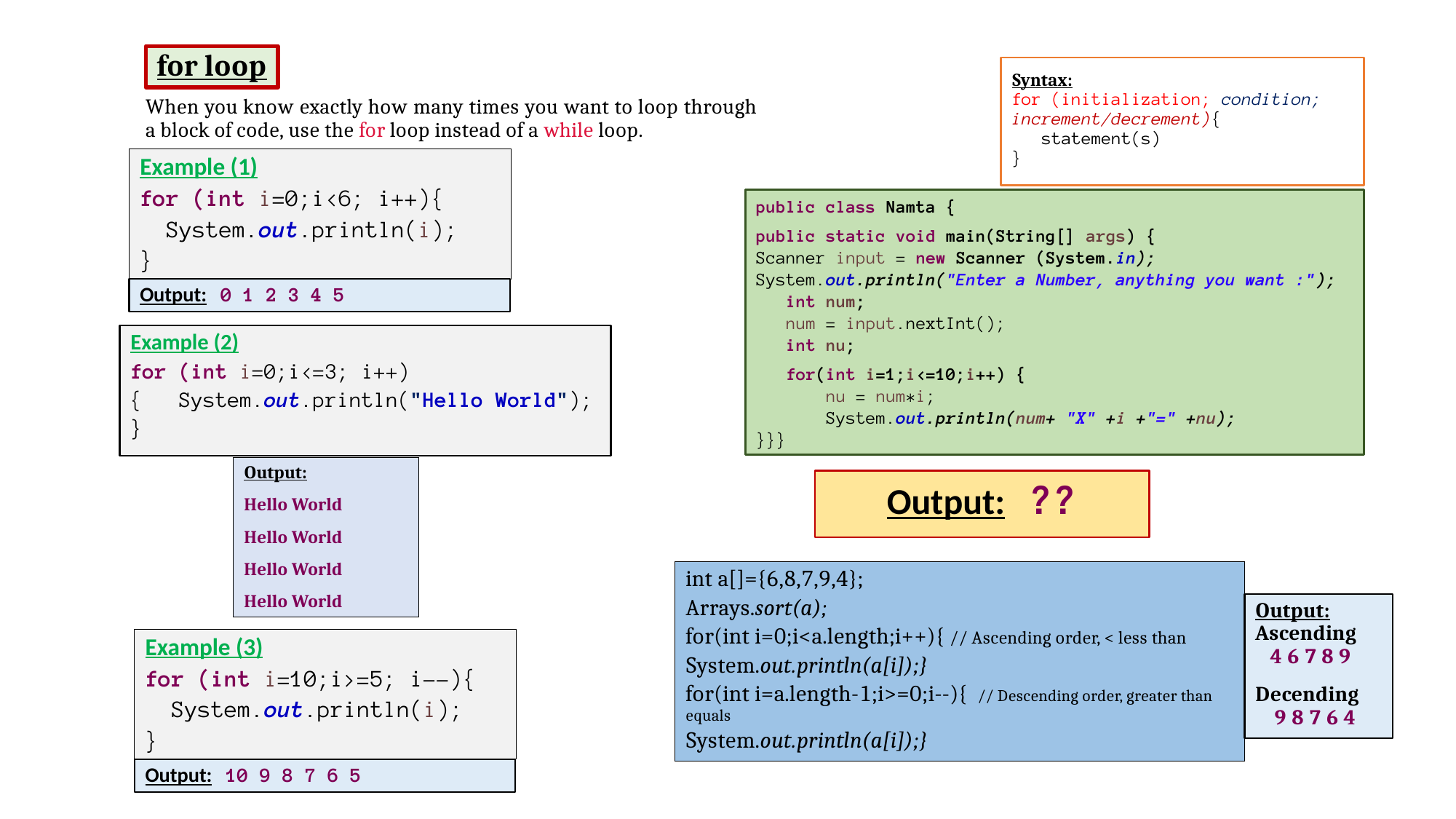

# for loop

Syntax:
for (initialization; condition; increment/decrement){
   statement(s)
}

When you know exactly how many times you want to loop through a block of code, use the for loop instead of a while loop.

Example (1)
for (int i=0;i<6; i++){
  System.out.println(i);
}

public class Namta {

public static void main(String[] args) {
Scanner input = new Scanner (System.in);
System.out.println("Enter a Number, anything you want :");
   int num;
   num = input.nextInt();
   int nu;

   for(int i=1;i<=10;i++) {
       nu = num*i;
       System.out.println(num+ "X" +i +"=" +nu);
}}}
Output:   0 1 2 3 4 5
Example (2)
for (int i=0;i<=3; i++){   System.out.println("Hello World");
}

Output:
Hello World
Hello World
Hello World
Hello World

Output:   ??
int a[]={6,8,7,9,4};
Arrays.sort(a);
for(int i=0;i<a.length;i++){ // Ascending order, < less than
System.out.println(a[i]);}
for(int i=a.length-1;i>=0;i--){  // Descending order, greater than equals
System.out.println(a[i]);}

Output:   Ascending         4 6 7 8 9
Decending         9 8 7 6 4
Example (3)
for (int i=10;i>=5; i--){
  System.out.println(i);
}

Output:   10 9 8 7 6 5